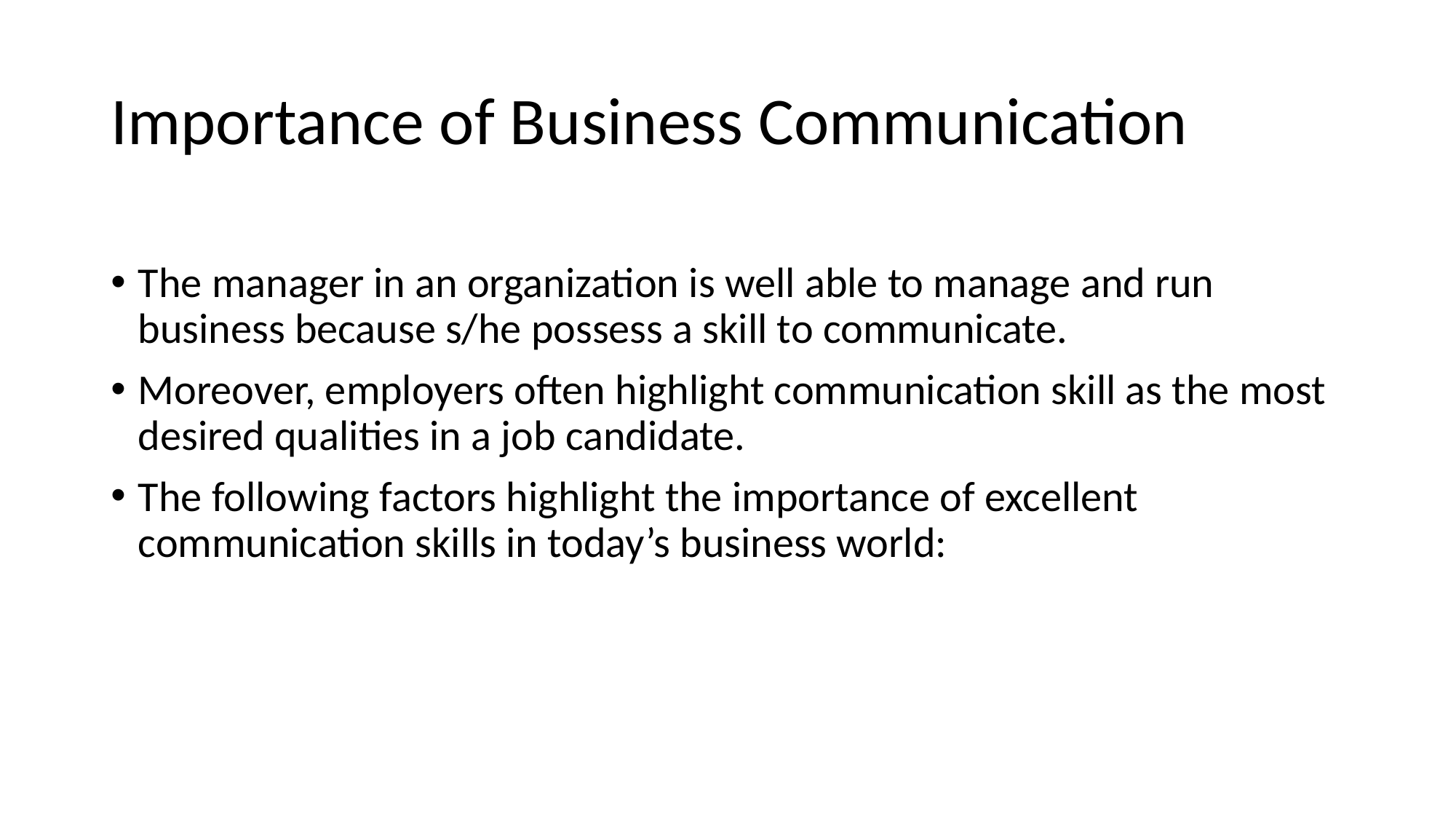

# Importance of Business Communication
The manager in an organization is well able to manage and run business because s/he possess a skill to communicate.
Moreover, employers often highlight communication skill as the most desired qualities in a job candidate.
The following factors highlight the importance of excellent communication skills in today’s business world: